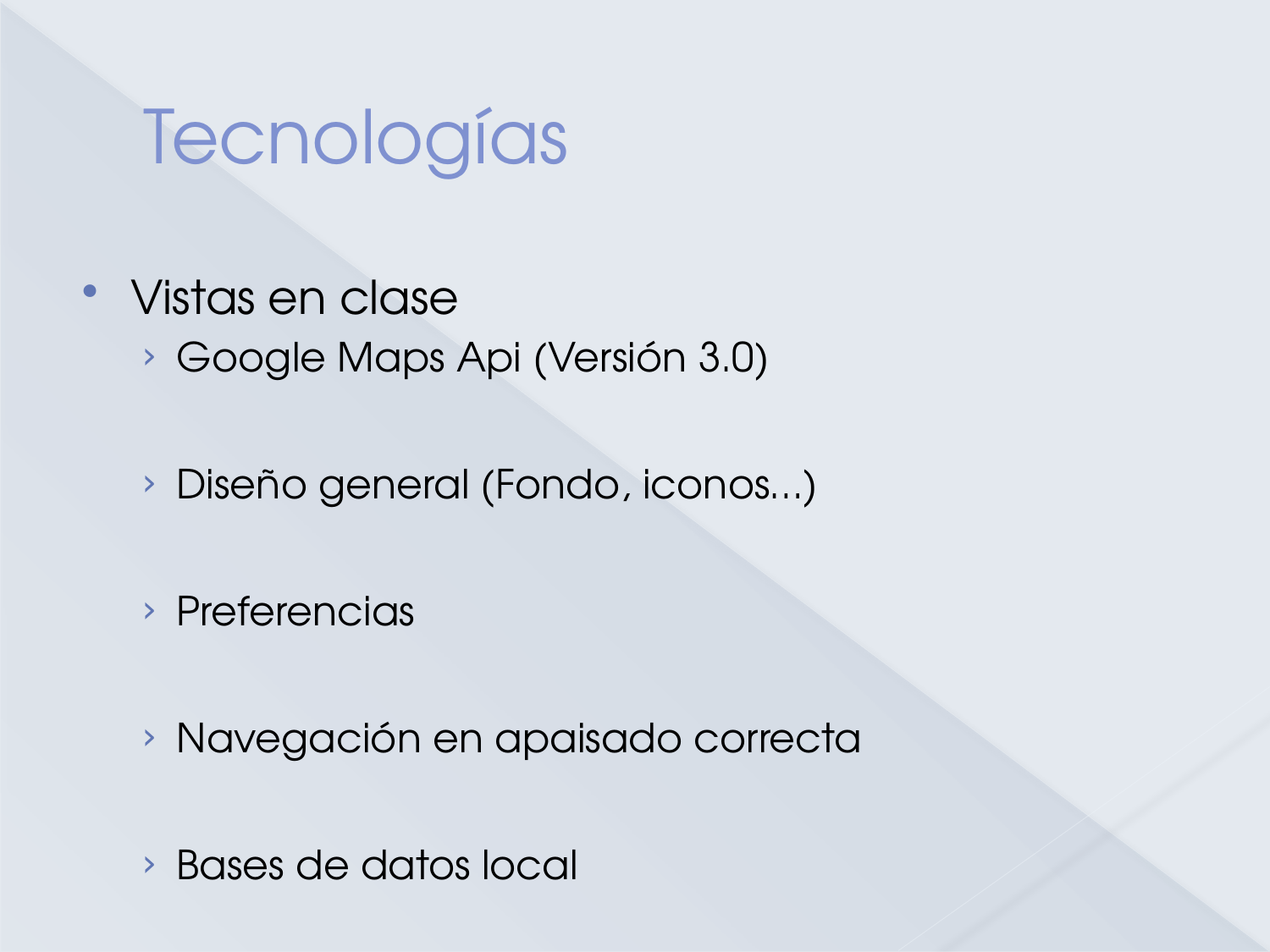

# Tecnologías
Vistas en clase
Google Maps Api (Versión 3.0)

Diseño general (Fondo, iconos…)

Preferencias

Navegación en apaisado correcta

Bases de datos local